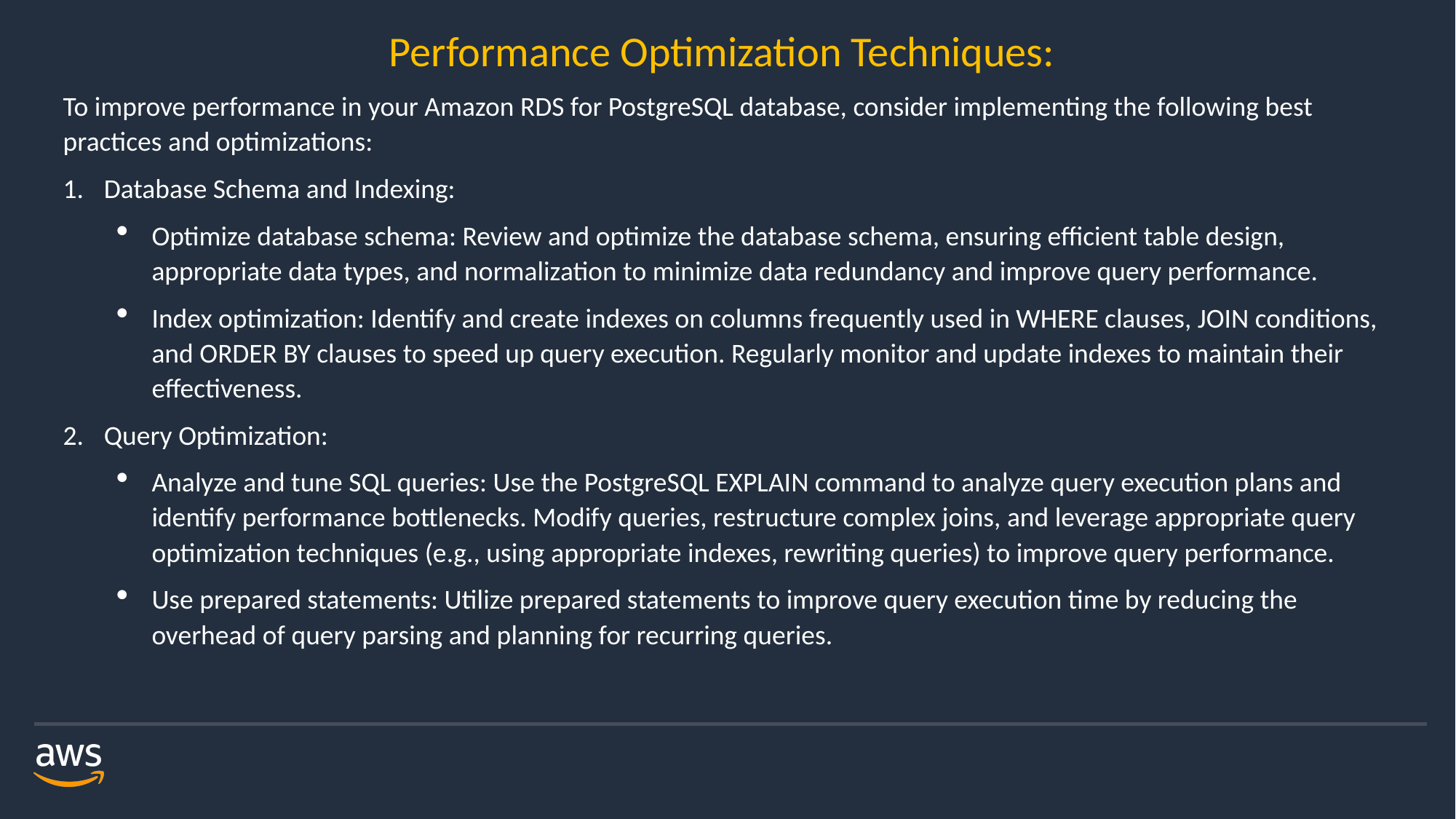

Performance Optimization Techniques:
To improve performance in your Amazon RDS for PostgreSQL database, consider implementing the following best practices and optimizations:
Database Schema and Indexing:
Optimize database schema: Review and optimize the database schema, ensuring efficient table design, appropriate data types, and normalization to minimize data redundancy and improve query performance.
Index optimization: Identify and create indexes on columns frequently used in WHERE clauses, JOIN conditions, and ORDER BY clauses to speed up query execution. Regularly monitor and update indexes to maintain their effectiveness.
Query Optimization:
Analyze and tune SQL queries: Use the PostgreSQL EXPLAIN command to analyze query execution plans and identify performance bottlenecks. Modify queries, restructure complex joins, and leverage appropriate query optimization techniques (e.g., using appropriate indexes, rewriting queries) to improve query performance.
Use prepared statements: Utilize prepared statements to improve query execution time by reducing the overhead of query parsing and planning for recurring queries.